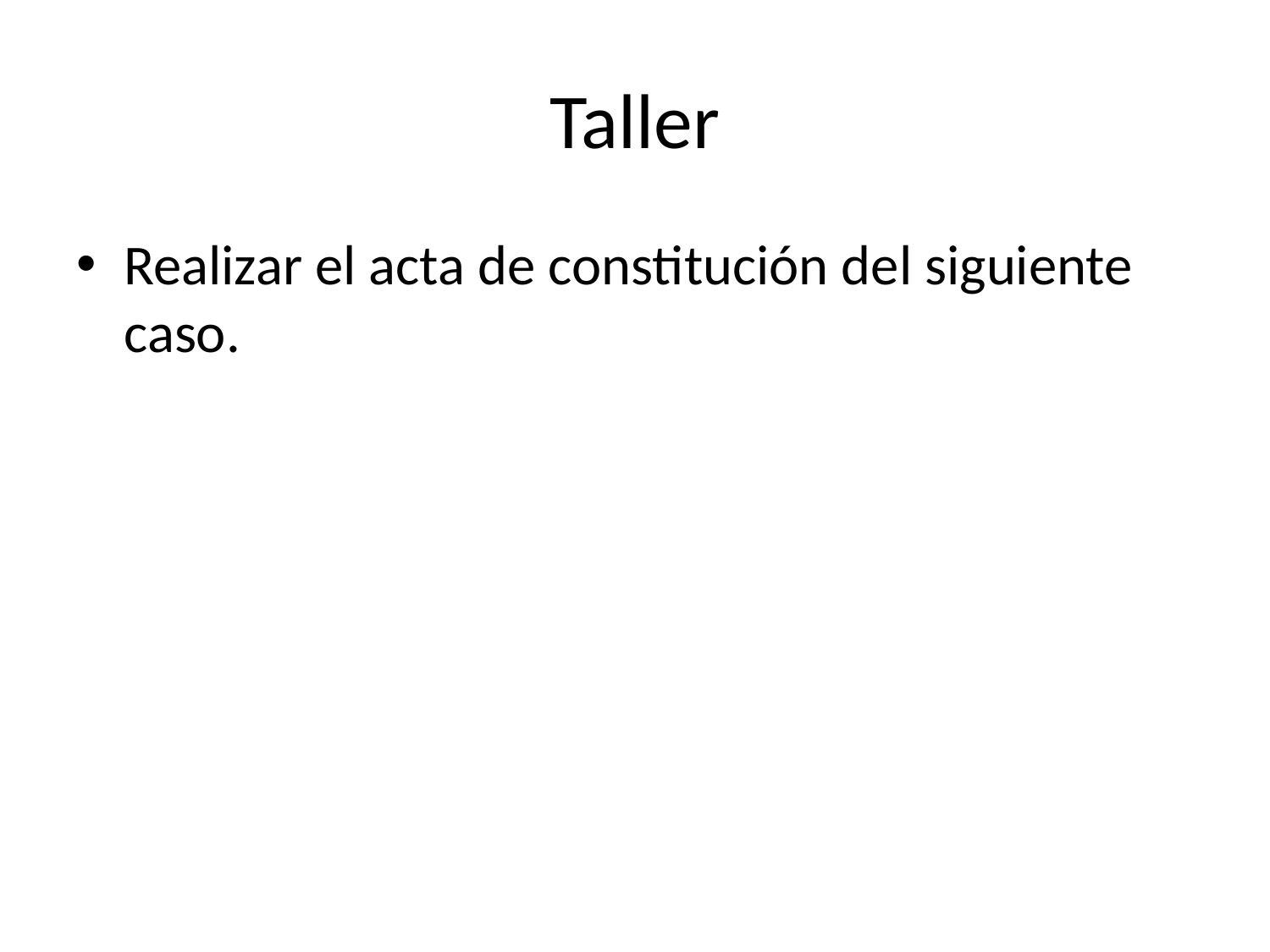

# Taller
Realizar el acta de constitución del siguiente caso.